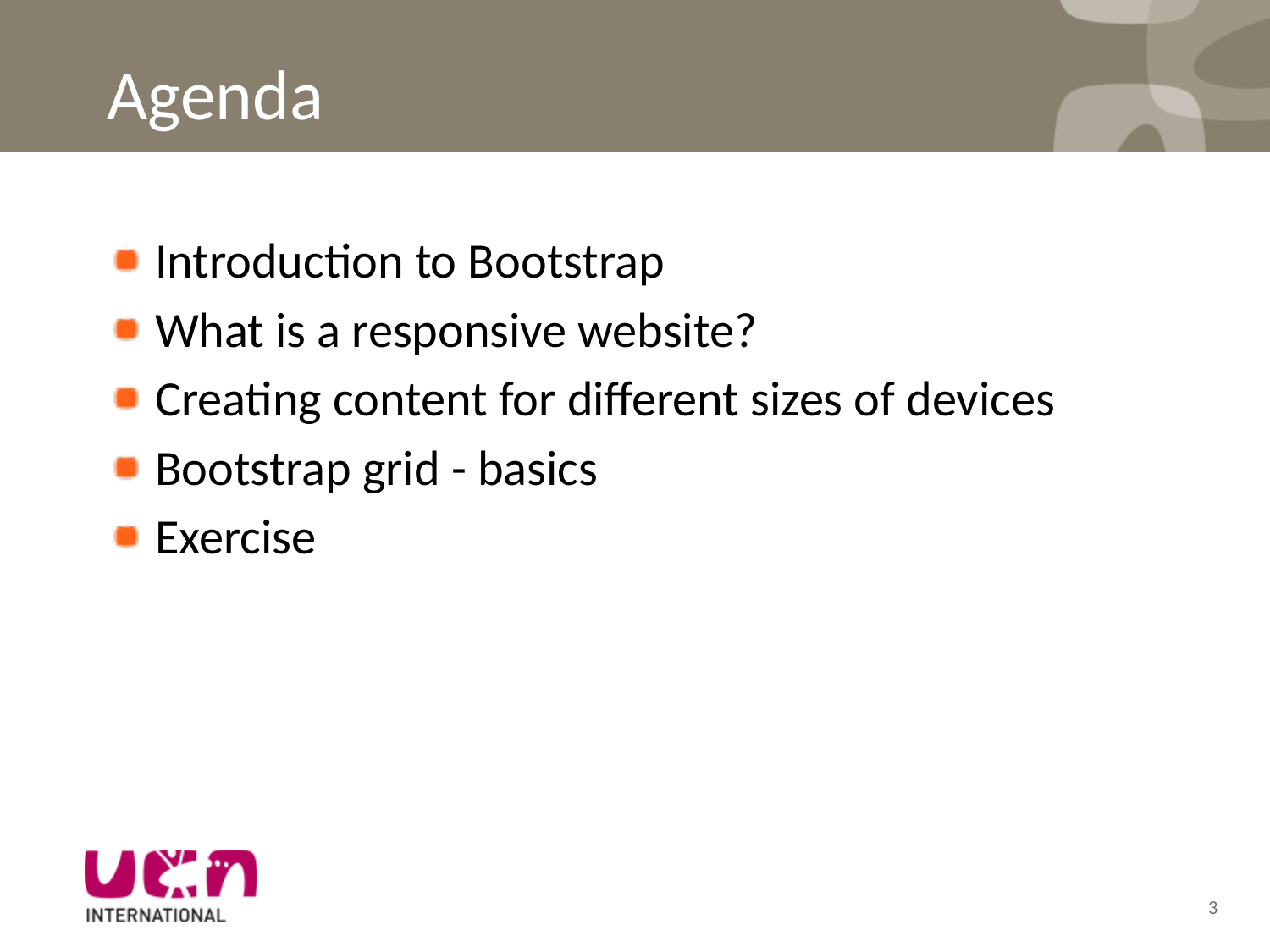

# Agenda
Introduction to Bootstrap
What is a responsive website?
Creating content for different sizes of devices
Bootstrap grid - basics
Exercise

3